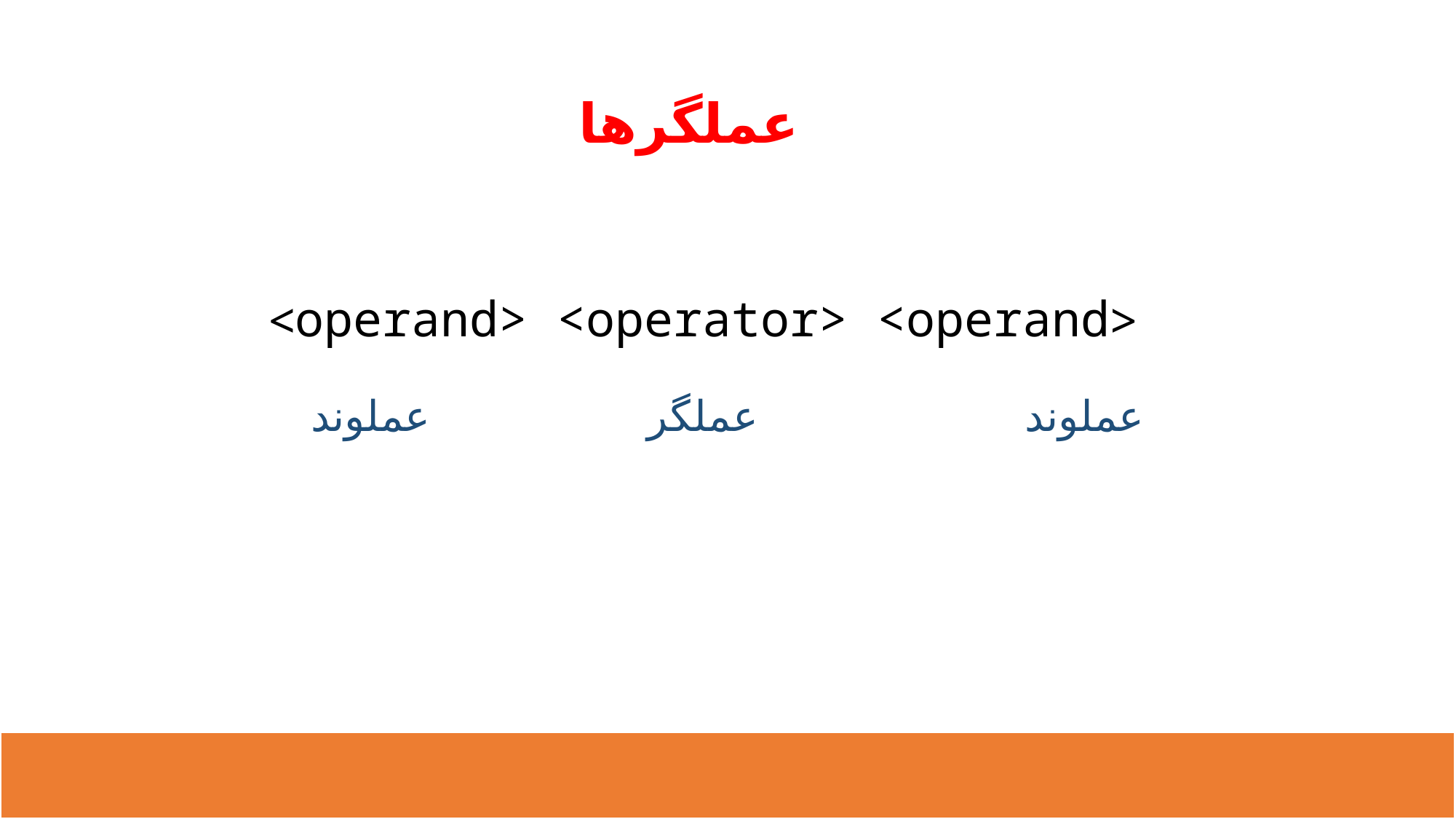

# عملگرها
<operand> <operator> <operand>

عملوند
عملگر
عملوند